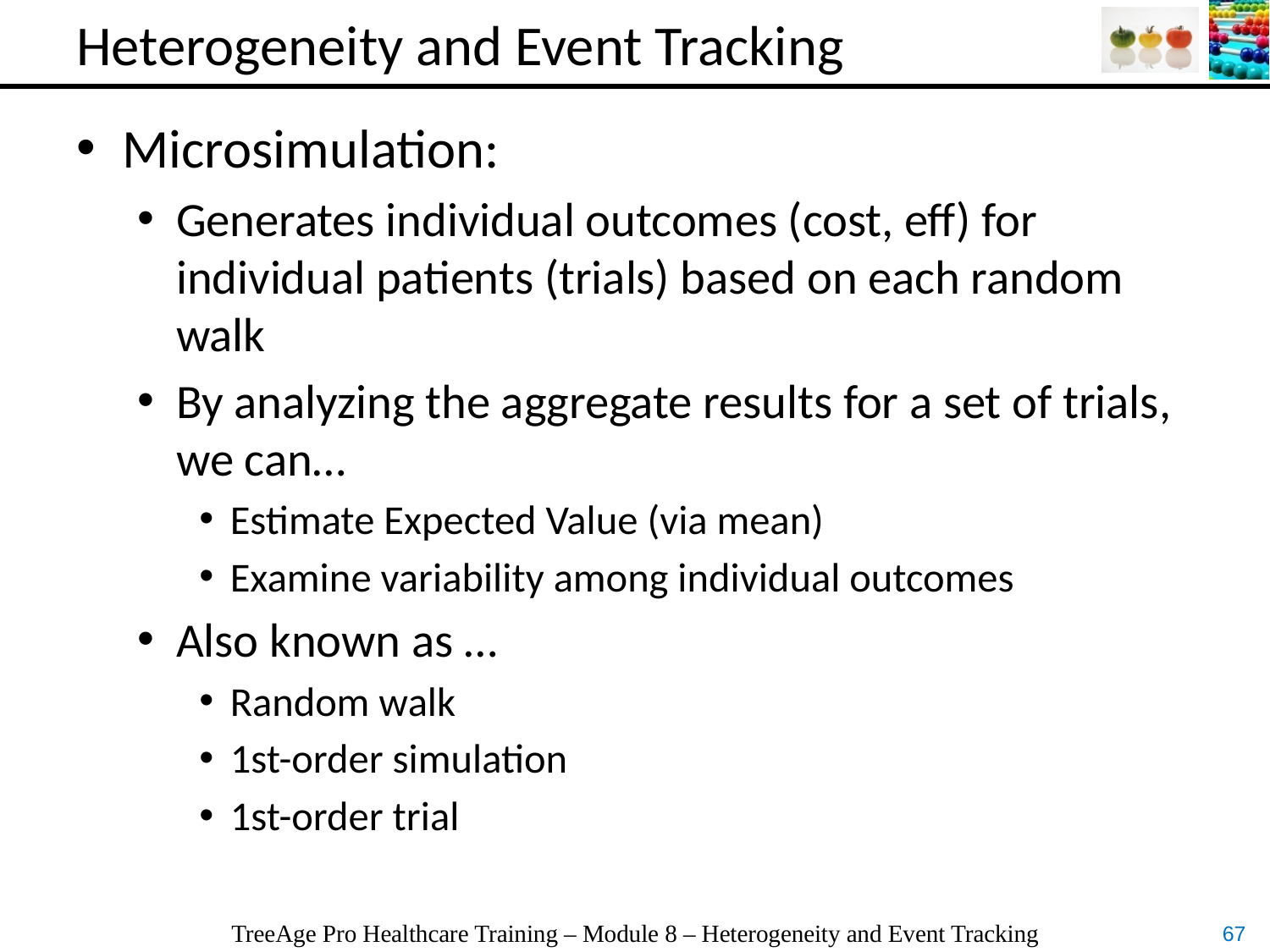

# Heterogeneity and Event Tracking
Microsimulation:
Generates individual outcomes (cost, eff) for individual patients (trials) based on each random walk
By analyzing the aggregate results for a set of trials, we can…
Estimate Expected Value (via mean)
Examine variability among individual outcomes
Also known as …
Random walk
1st-order simulation
1st-order trial

TreeAge Pro Healthcare Training – Module 8 – Heterogeneity and Event Tracking